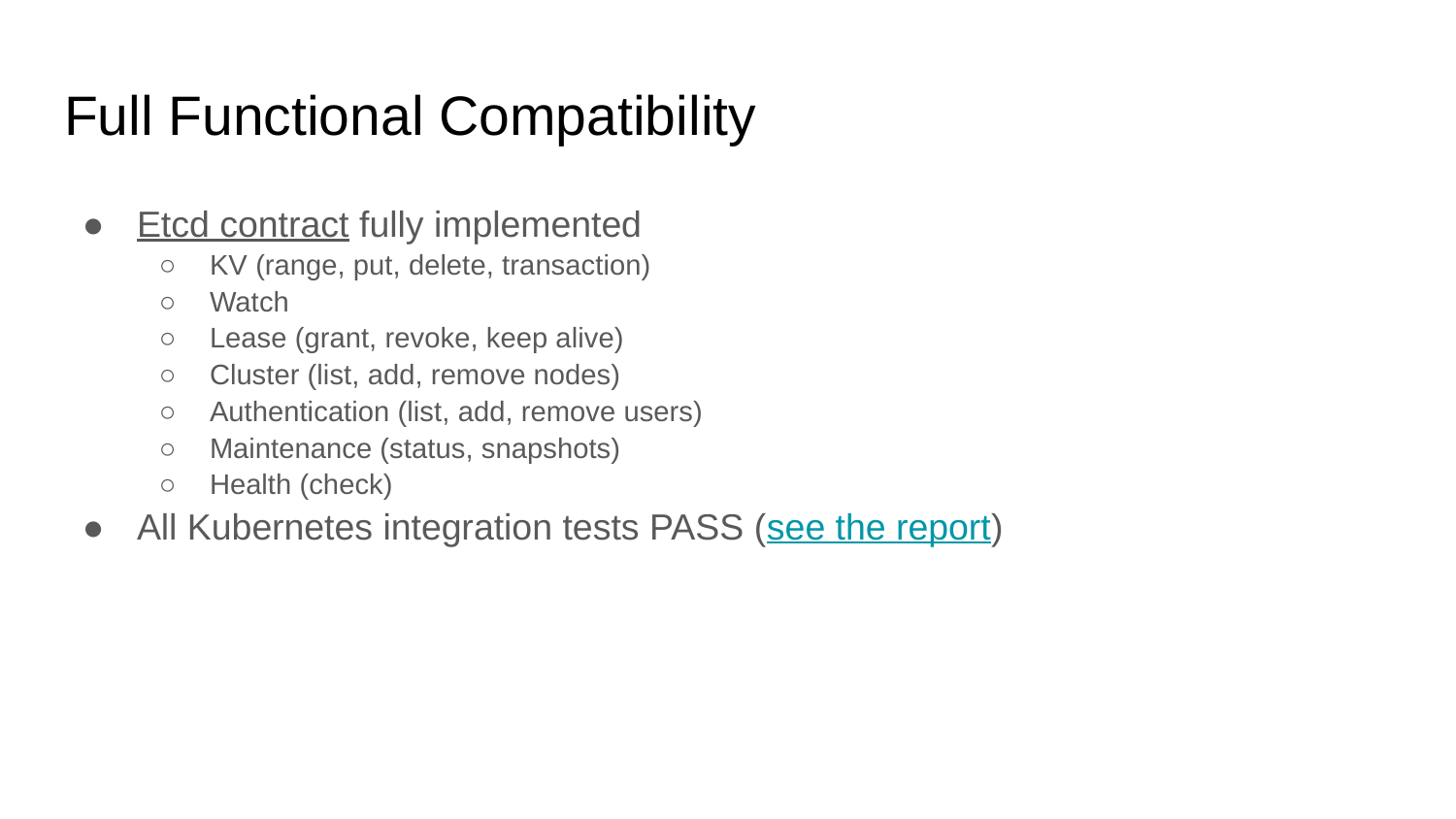

# Full Functional Compatibility
Etcd contract fully implemented
KV (range, put, delete, transaction)
Watch
Lease (grant, revoke, keep alive)
Cluster (list, add, remove nodes)
Authentication (list, add, remove users)
Maintenance (status, snapshots)
Health (check)
All Kubernetes integration tests PASS (see the report)